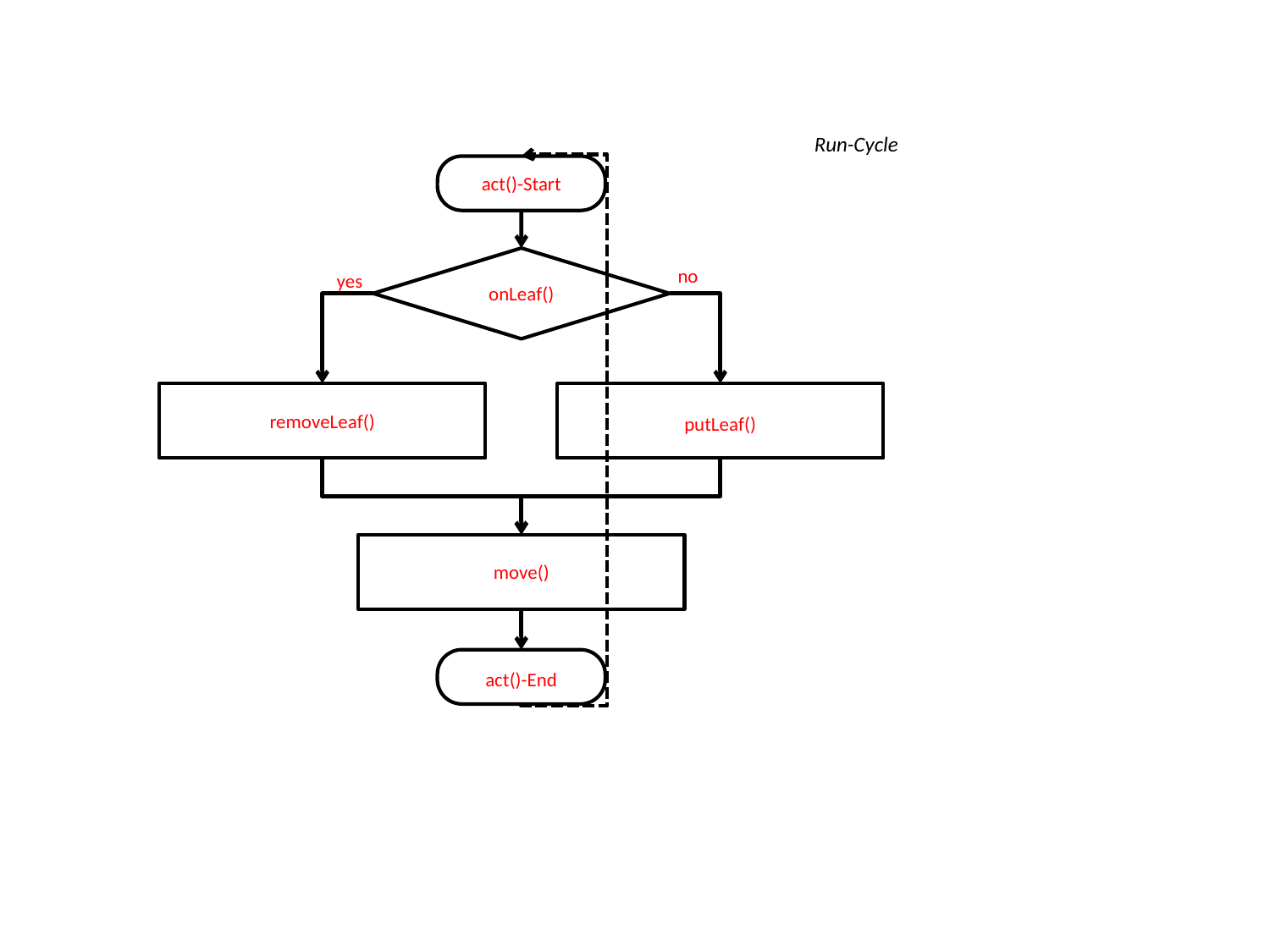

Run-Cycle
act()-Start
onLeaf()
no
yes
removeLeaf()
putLeaf()
move()
act()-End